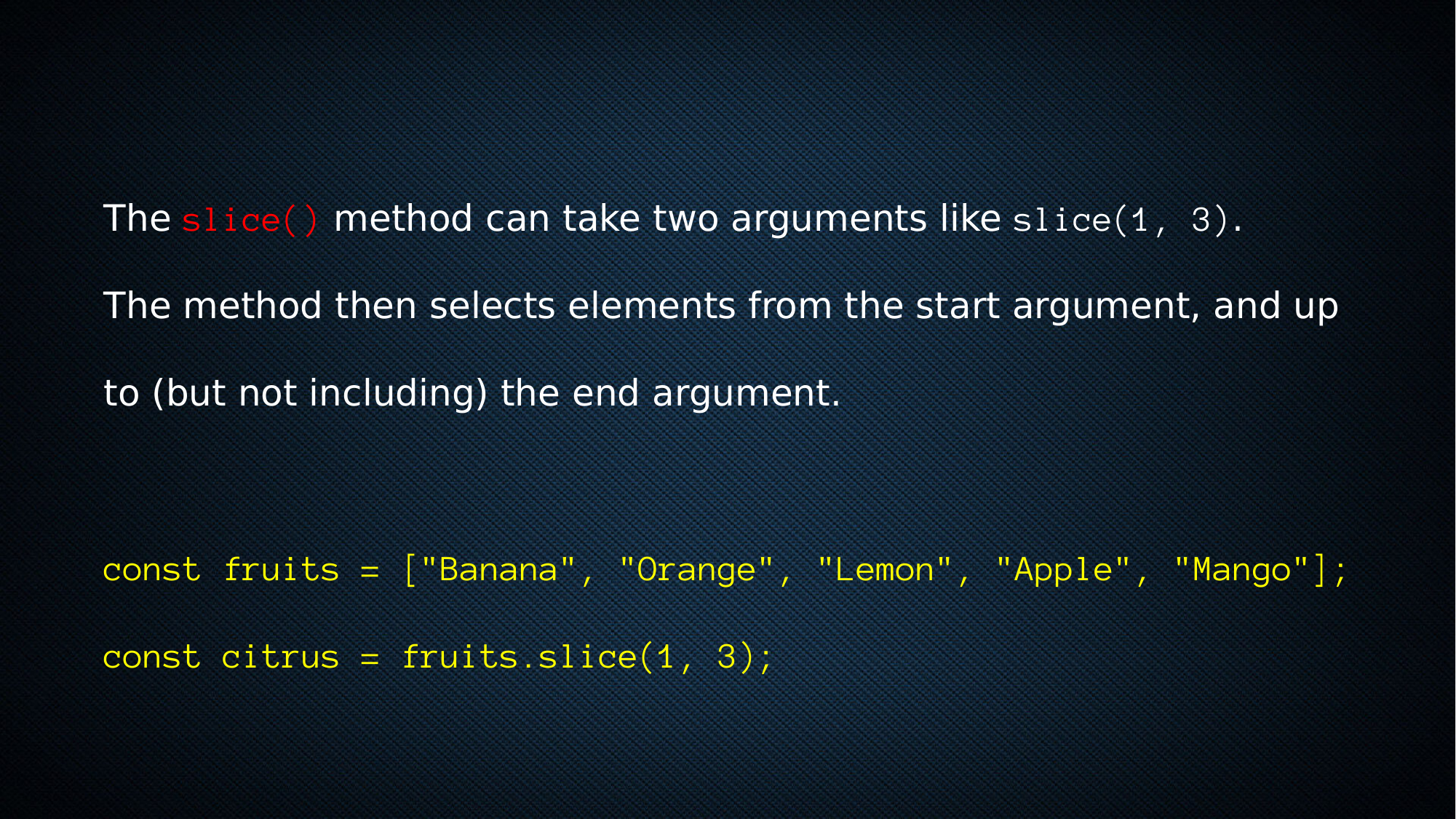

The slice() method can take two arguments like slice(1, 3).
The method then selects elements from the start argument, and up to (but not including) the end argument.

const fruits = ["Banana", "Orange", "Lemon", "Apple", "Mango"];
const citrus = fruits.slice(1, 3);